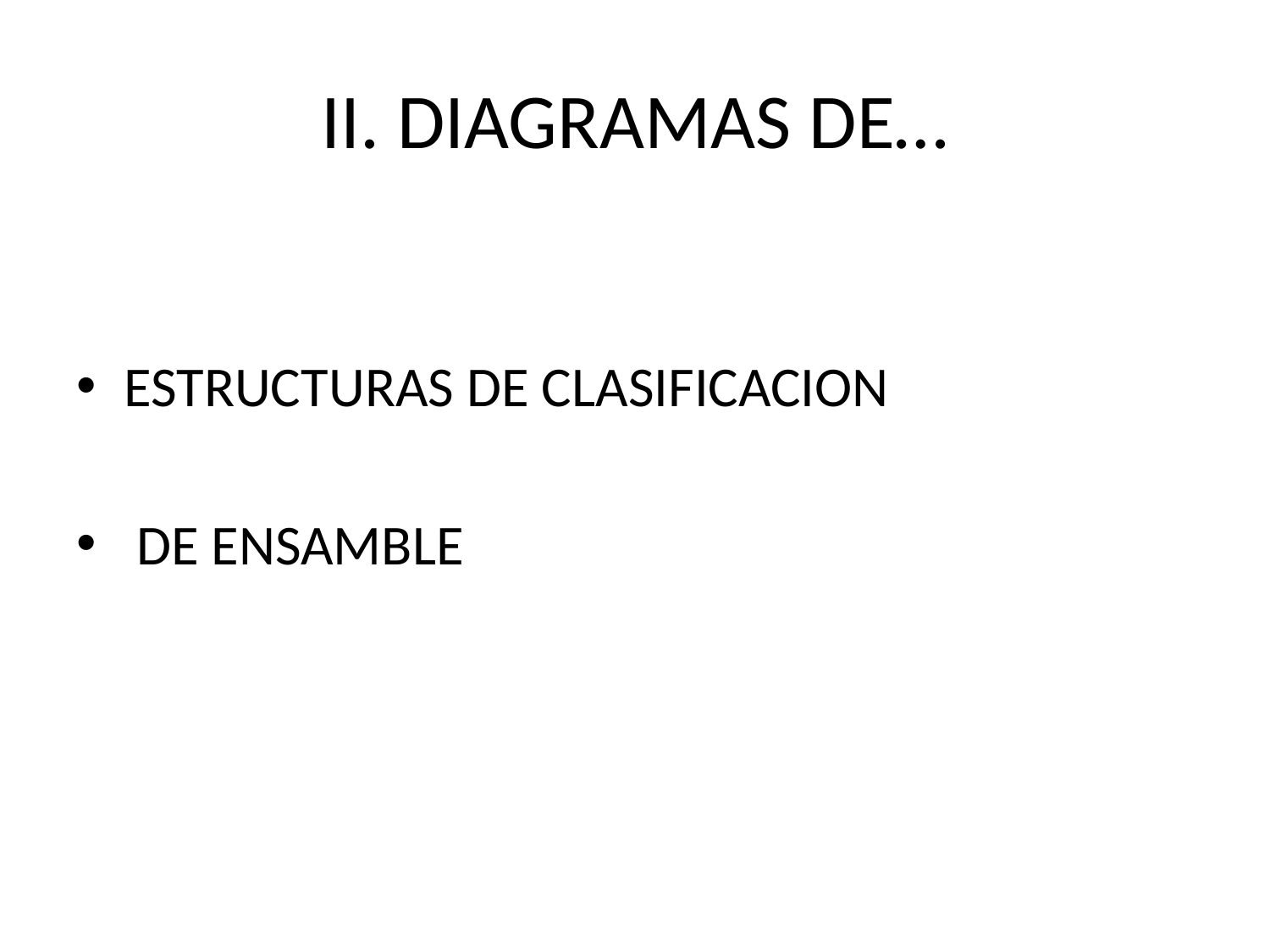

# II. DIAGRAMAS DE…

ESTRUCTURAS DE CLASIFICACION

 DE ENSAMBLE